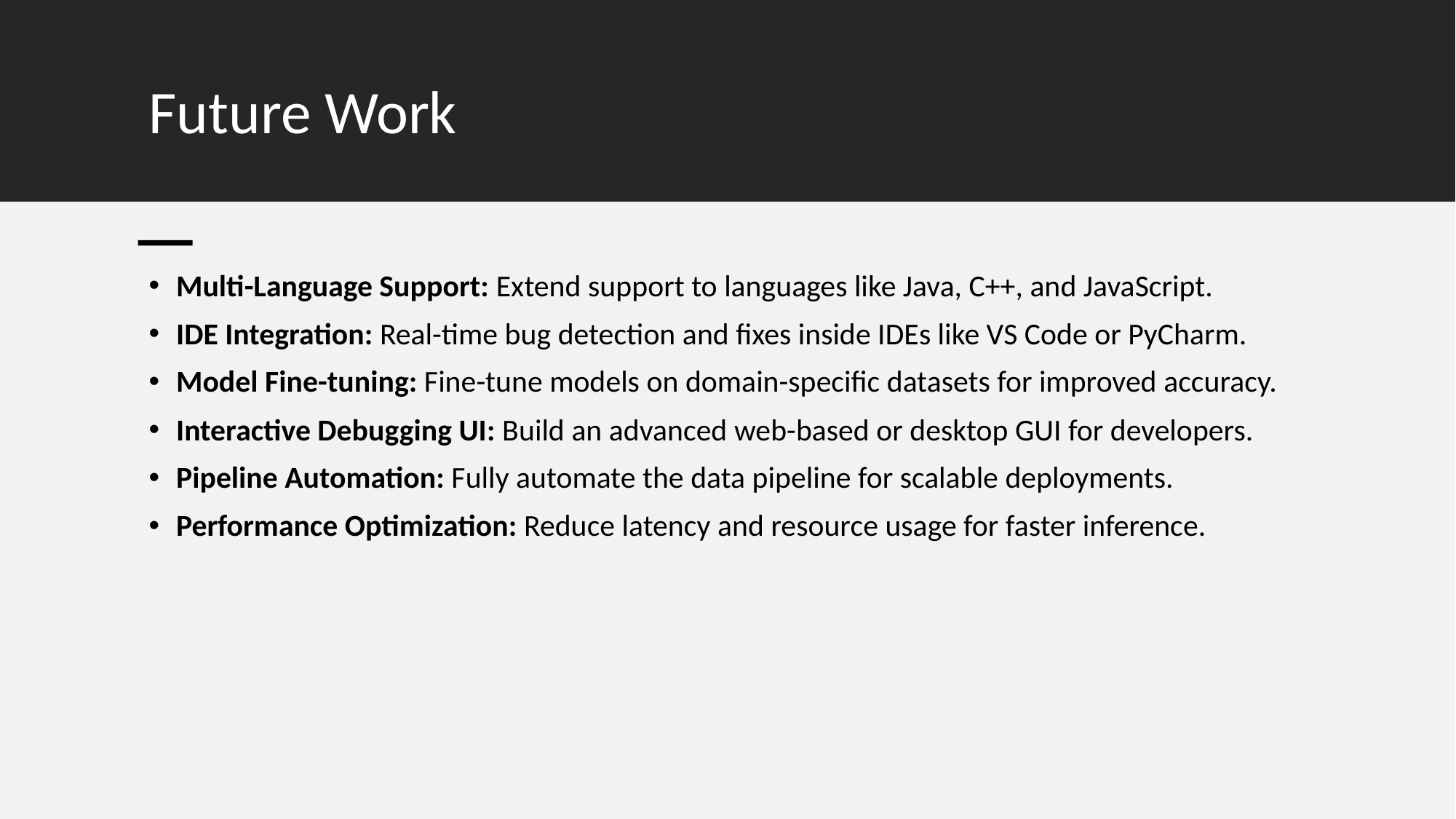

# Future Work

Multi-Language Support: Extend support to languages like Java, C++, and JavaScript.
IDE Integration: Real-time bug detection and fixes inside IDEs like VS Code or PyCharm.
Model Fine-tuning: Fine-tune models on domain-specific datasets for improved accuracy.
Interactive Debugging UI: Build an advanced web-based or desktop GUI for developers.
Pipeline Automation: Fully automate the data pipeline for scalable deployments.
Performance Optimization: Reduce latency and resource usage for faster inference.